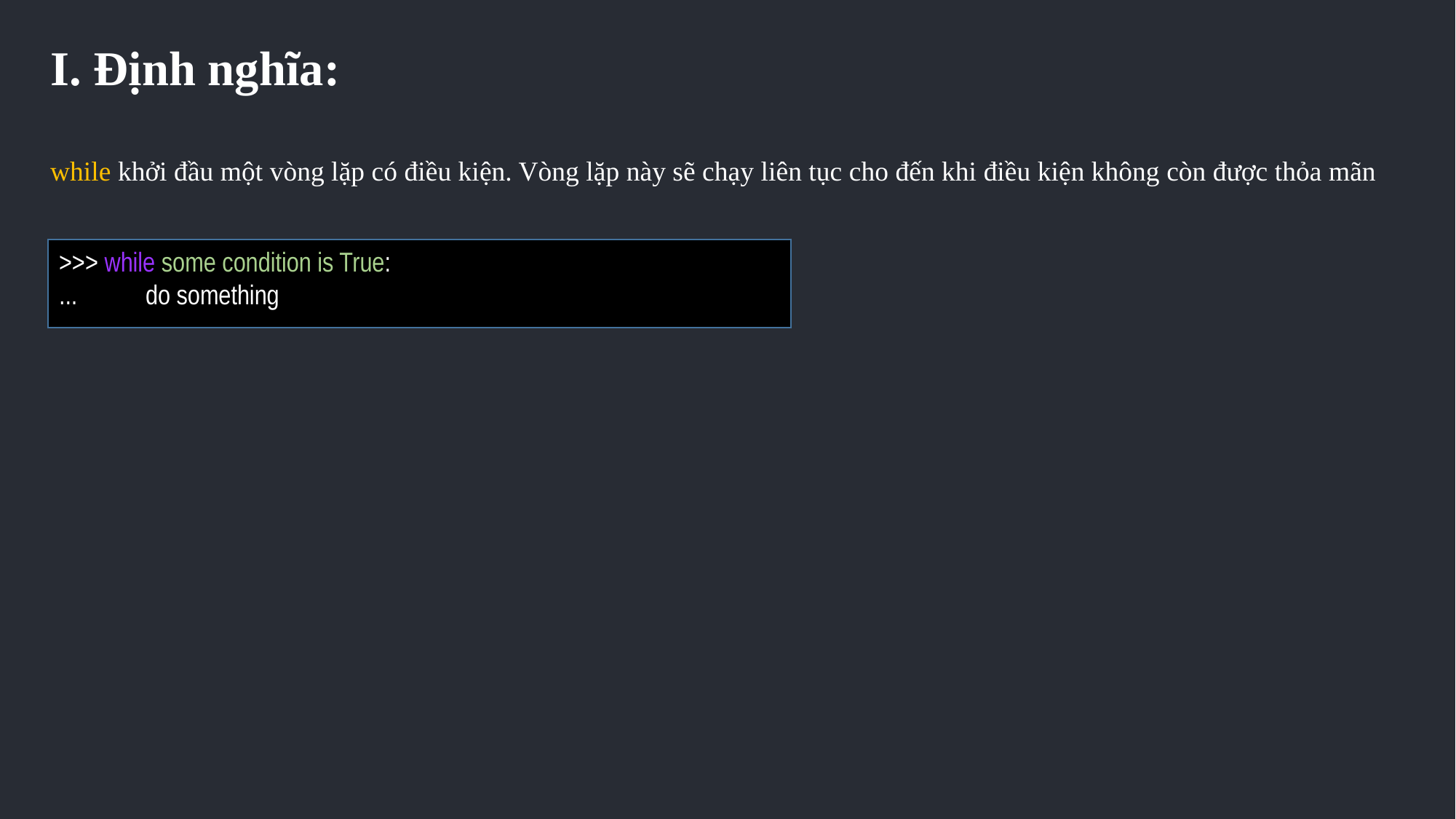

I. Định nghĩa:
while khởi đầu một vòng lặp có điều kiện. Vòng lặp này sẽ chạy liên tục cho đến khi điều kiện không còn được thỏa mãn
>>> while some condition is True:
...           do something